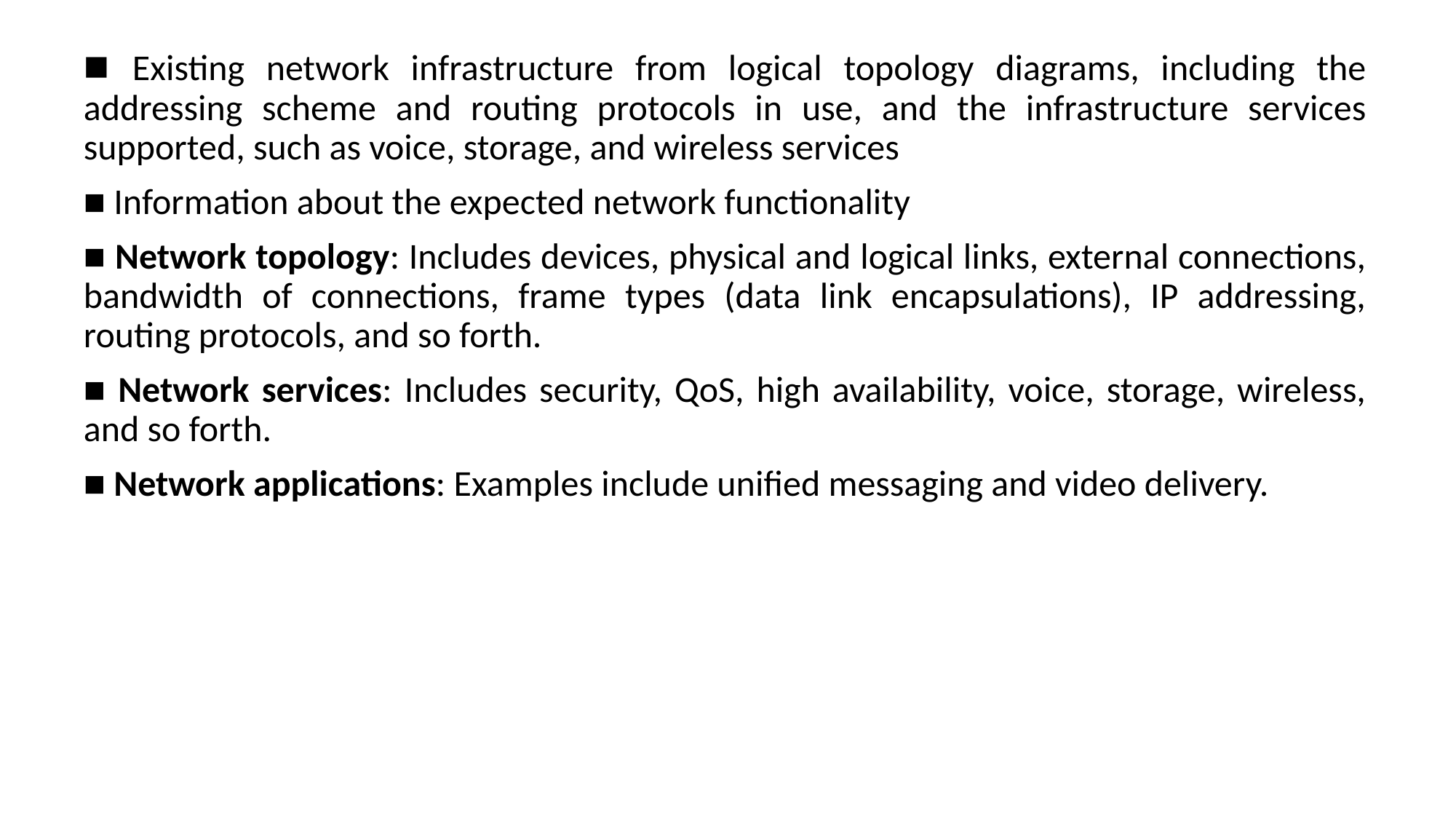

■ Existing network infrastructure from logical topology diagrams, including the addressing scheme and routing protocols in use, and the infrastructure services supported, such as voice, storage, and wireless services
■ Information about the expected network functionality
■ Network topology: Includes devices, physical and logical links, external connections, bandwidth of connections, frame types (data link encapsulations), IP addressing, routing protocols, and so forth.
■ Network services: Includes security, QoS, high availability, voice, storage, wireless, and so forth.
■ Network applications: Examples include unified messaging and video delivery.